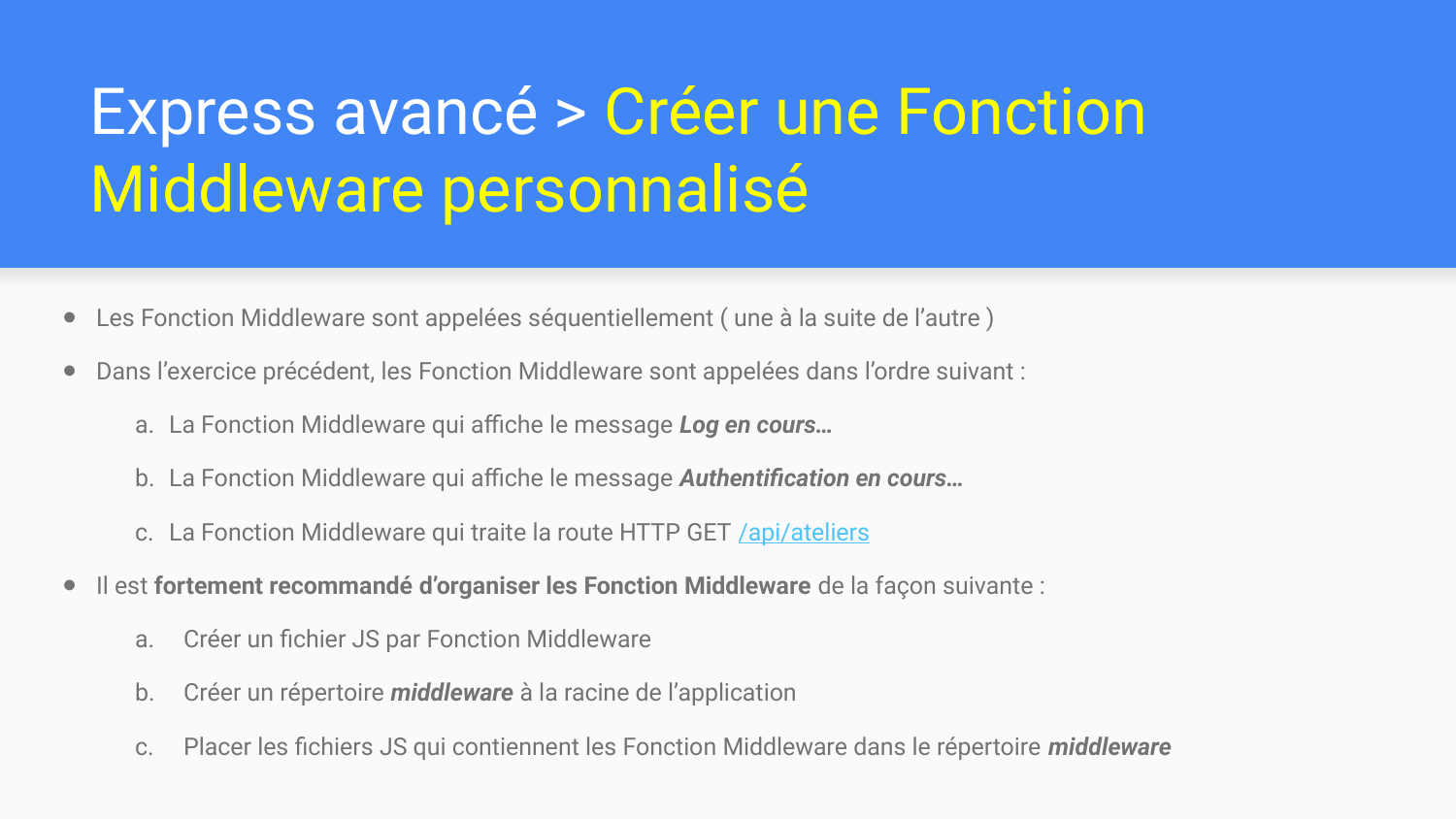

# Express avancé > Créer une Fonction Middleware personnalisé
Les Fonction Middleware sont appelées séquentiellement ( une à la suite de l’autre )
Dans l’exercice précédent, les Fonction Middleware sont appelées dans l’ordre suivant :
La Fonction Middleware qui affiche le message Log en cours…
La Fonction Middleware qui affiche le message Authentification en cours…
La Fonction Middleware qui traite la route HTTP GET /api/ateliers
Il est fortement recommandé d’organiser les Fonction Middleware de la façon suivante :
Créer un fichier JS par Fonction Middleware
Créer un répertoire middleware à la racine de l’application
Placer les fichiers JS qui contiennent les Fonction Middleware dans le répertoire middleware